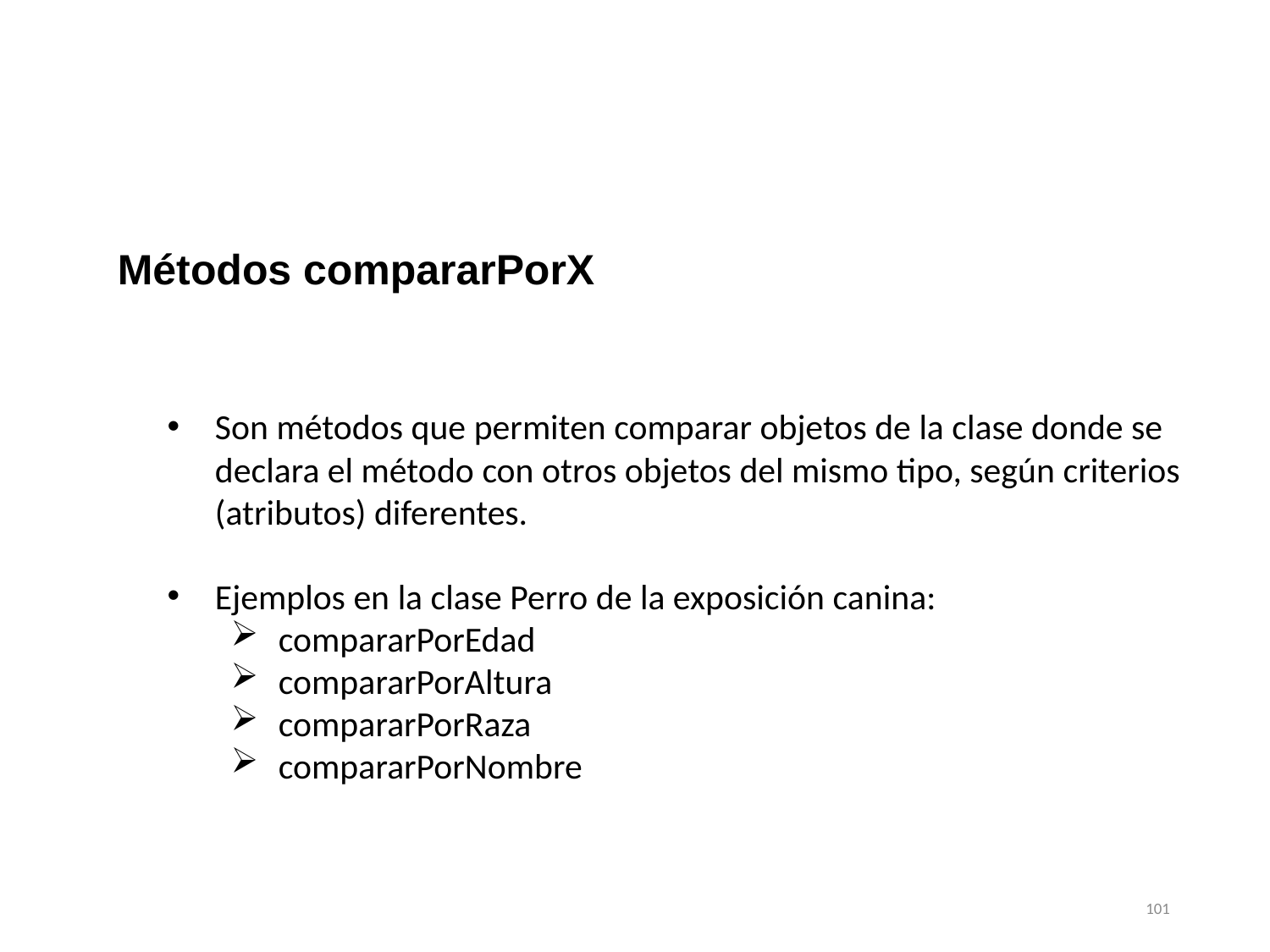

Métodos compararPorX
Son métodos que permiten comparar objetos de la clase donde se declara el método con otros objetos del mismo tipo, según criterios (atributos) diferentes.

Ejemplos en la clase Perro de la exposición canina:
compararPorEdad
compararPorAltura
compararPorRaza
compararPorNombre
101